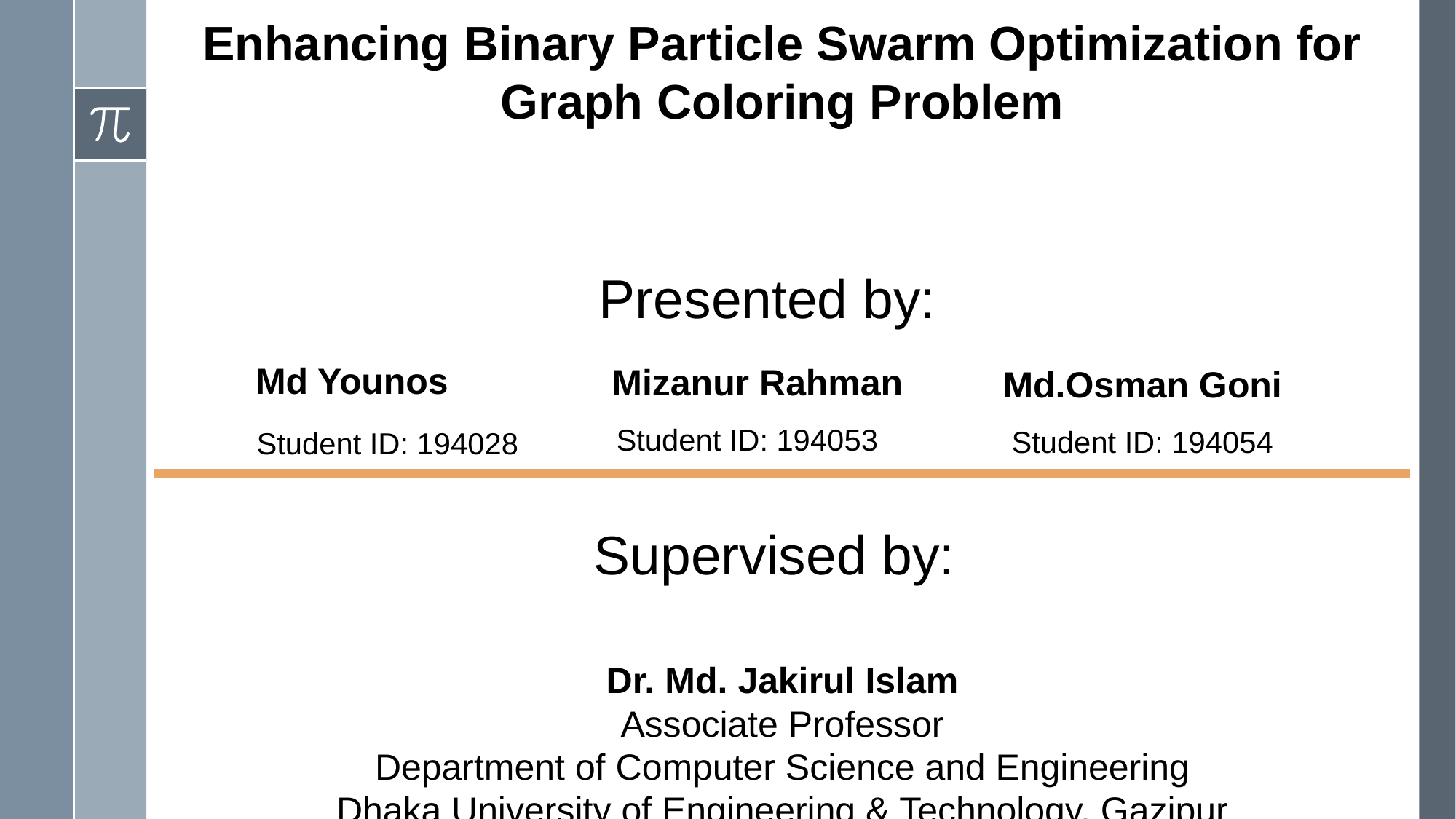

Enhancing Binary Particle Swarm Optimization for Graph Coloring Problem
Presented by:
Md Younos
       Student ID: 194028

  Mizanur Rahman
Student ID: 194053

Md.Osman Goni
Student ID: 194054

# Supervised by:

Dr. Md. Jakirul Islam
Associate Professor
Department of Computer Science and Engineering
Dhaka University of Engineering & Technology, Gazipur